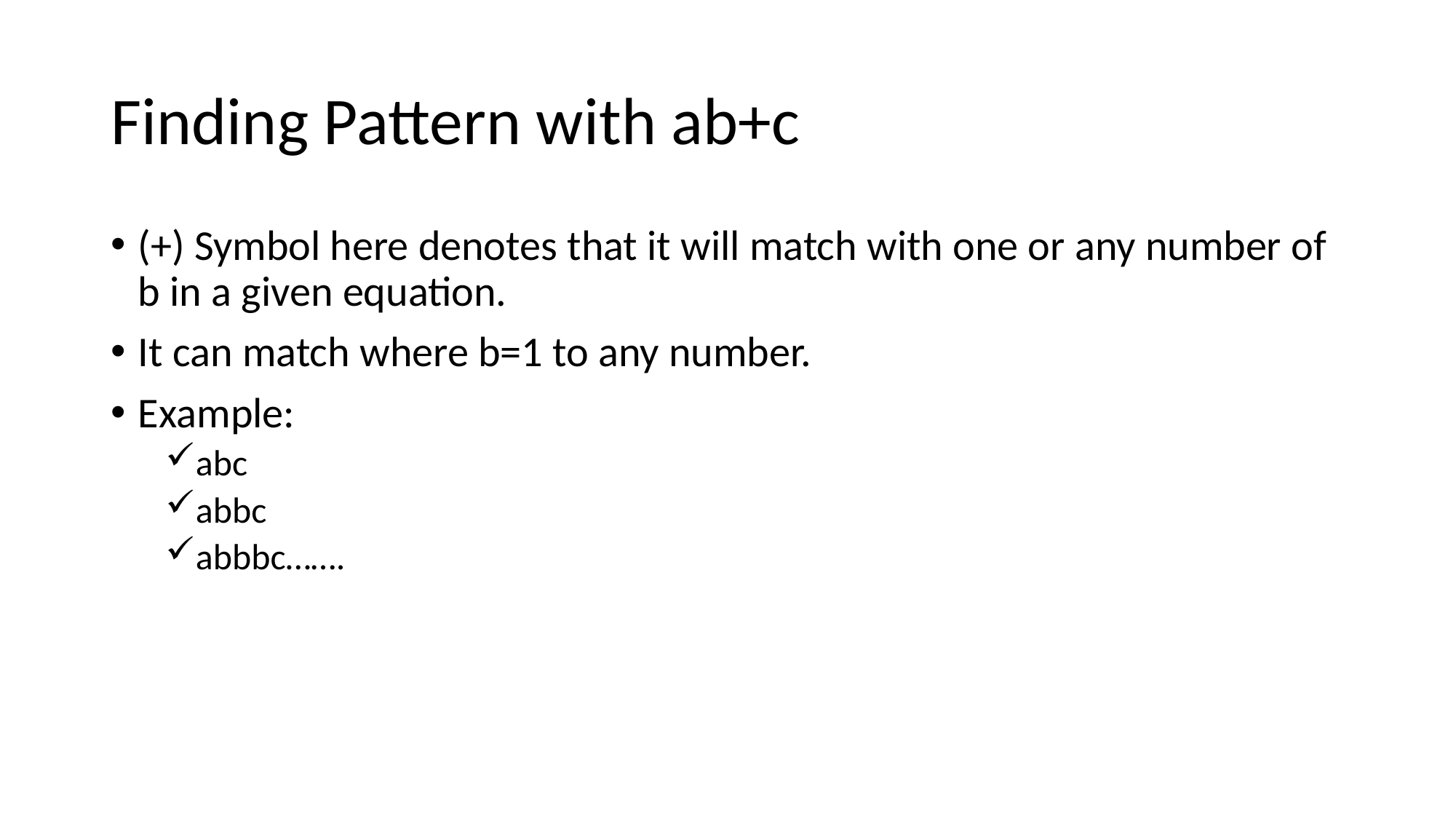

# Finding Pattern with ab+c
(+) Symbol here denotes that it will match with one or any number of b in a given equation.
It can match where b=1 to any number.
Example:
abc
abbc
abbbc…….